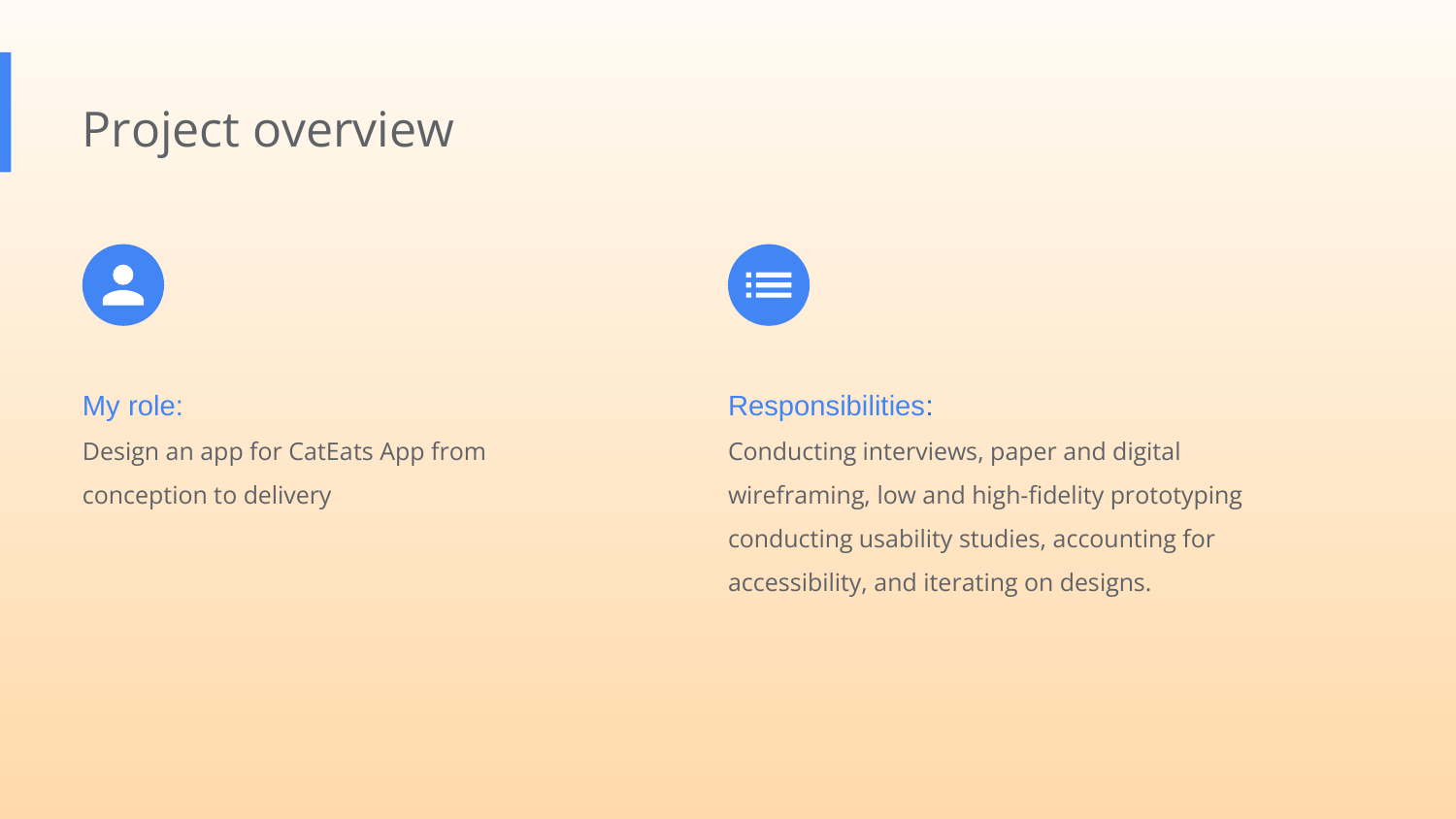

Project overview

My role:
Design an app for CatEats App from conception to delivery
Responsibilities:
Conducting interviews, paper and digital wireframing, low and high-fidelity prototyping conducting usability studies, accounting for accessibility, and iterating on designs.